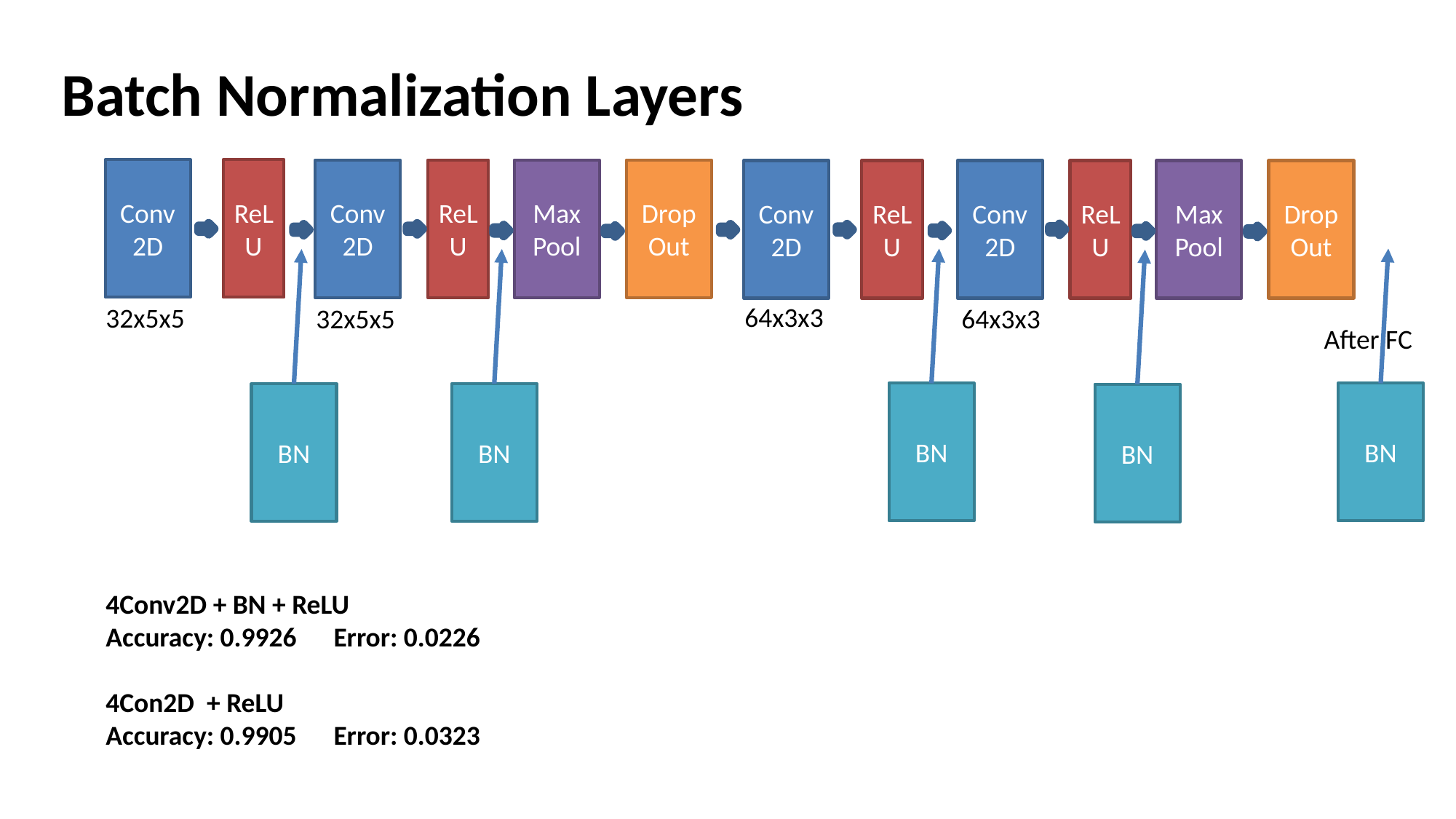

Batch Normalization Layers
Conv2D
ReLU
Conv2D
ReLU
Max
Pool
DropOut

Conv2D
ReLU
Conv2D
ReLU
Max
Pool
DropOut

64x3x3
32x5x5
32x5x5
64x3x3
After FC
BN
BN
BN
BN
BN
4Conv2D + BN + ReLU
Accuracy: 0.9926      Error: 0.0226

4Con2D  + ReLU
Accuracy: 0.9905      Error: 0.0323